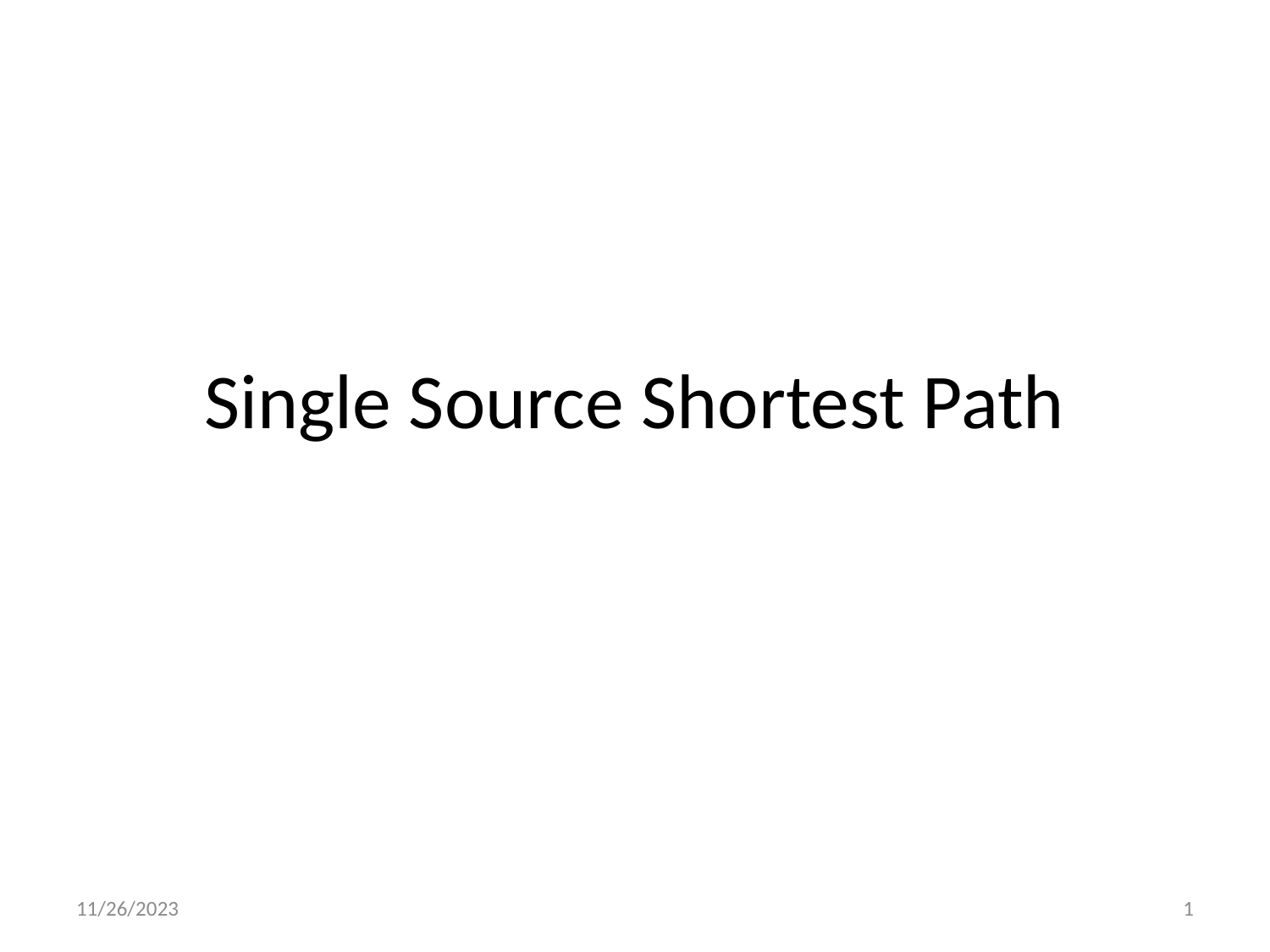

# Single Source Shortest Path

11/26/2023
1